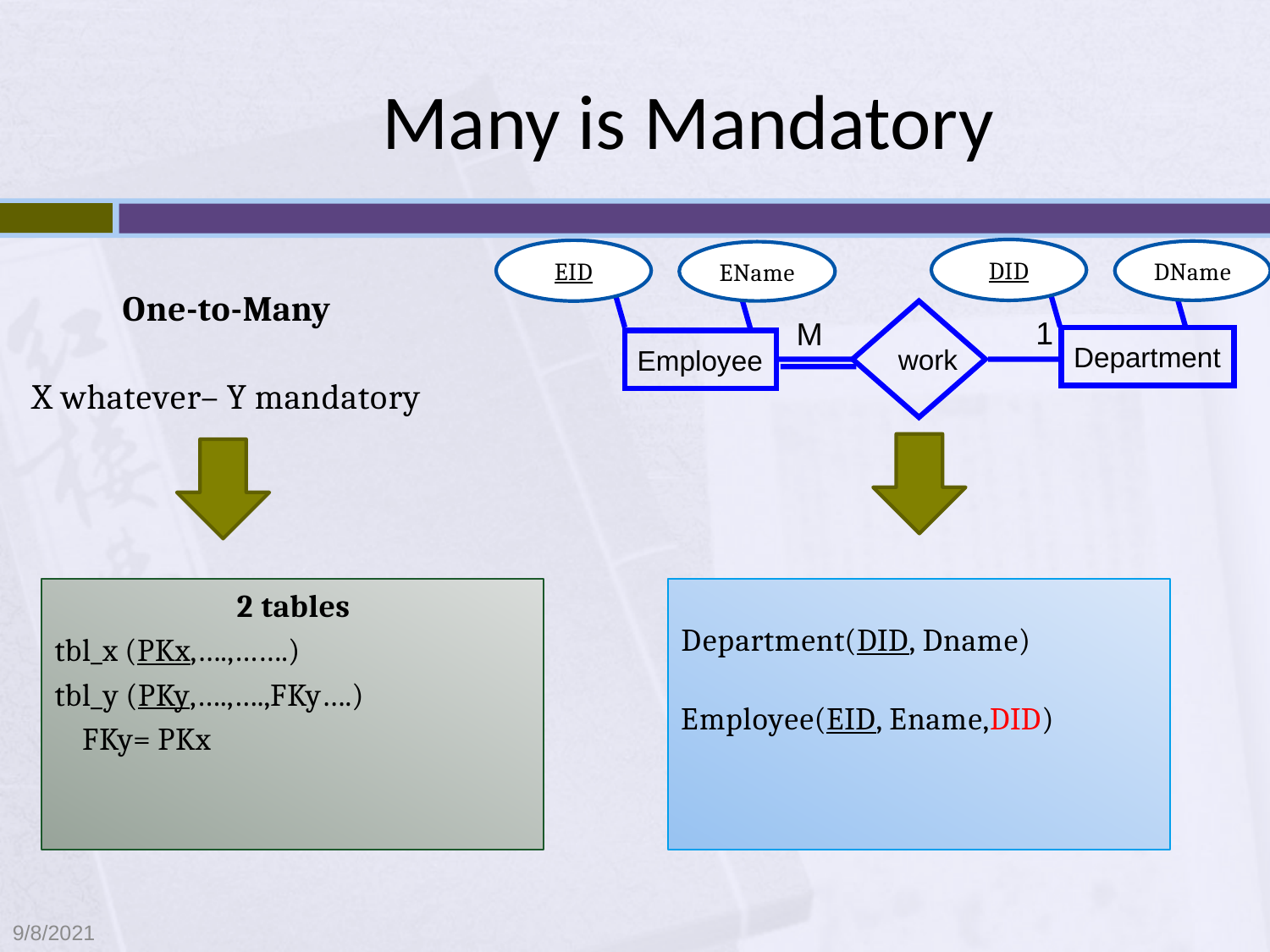

# Many is Mandatory
DID
EID
DName
One-to-Many
X whatever– Y mandatory

EName

work
1
M
Department
Employee

Department(DID, Dname)
Employee(EID, Ename,DID)

2 tables
tbl_x (PKx,….,…….)
tbl_y (PKy,….,….,FKy….)
    FKy= PKx

9/8/2021